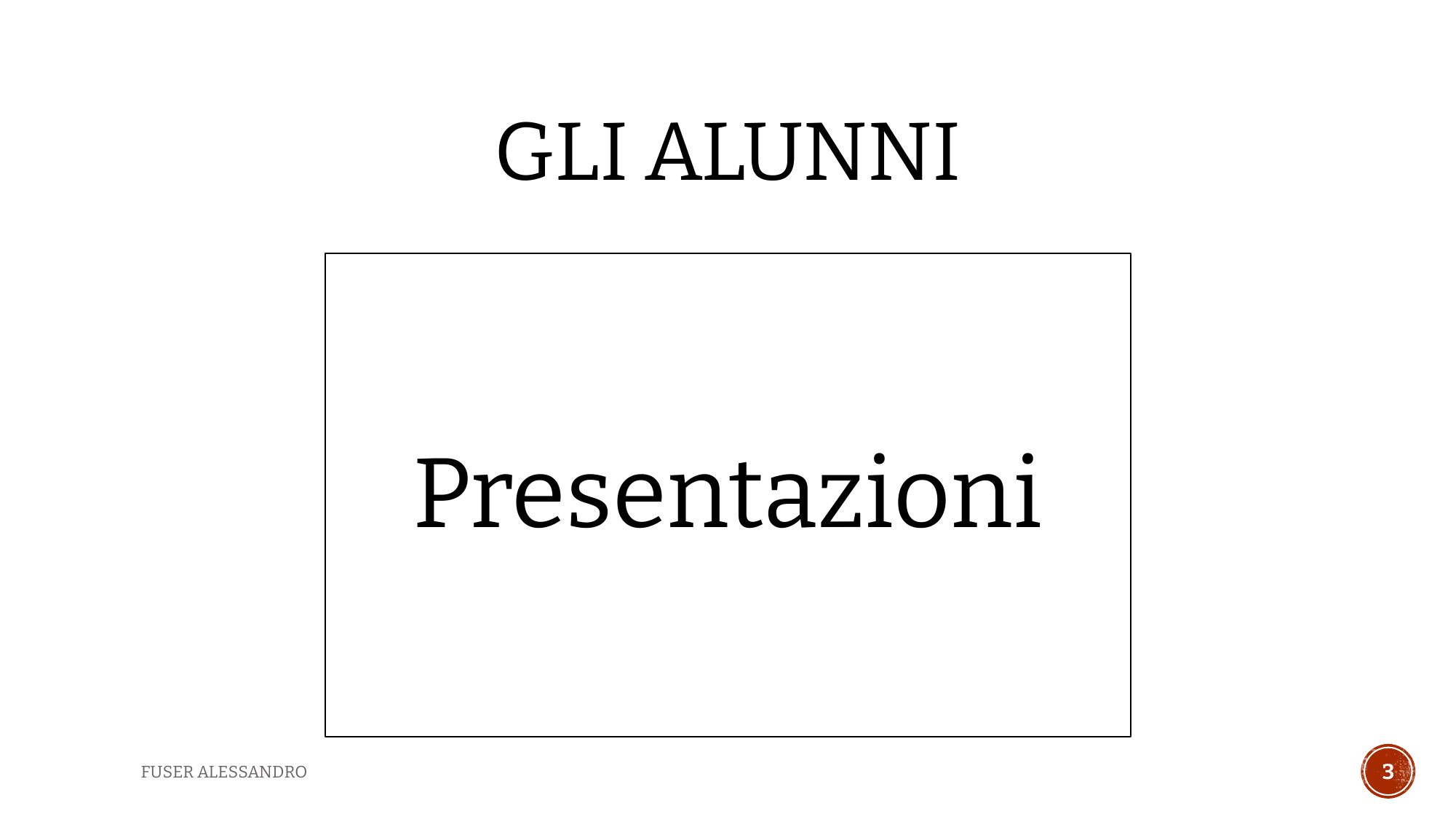

# GLI ALUNNI
Presentazioni
FUSER ALESSANDRO
3